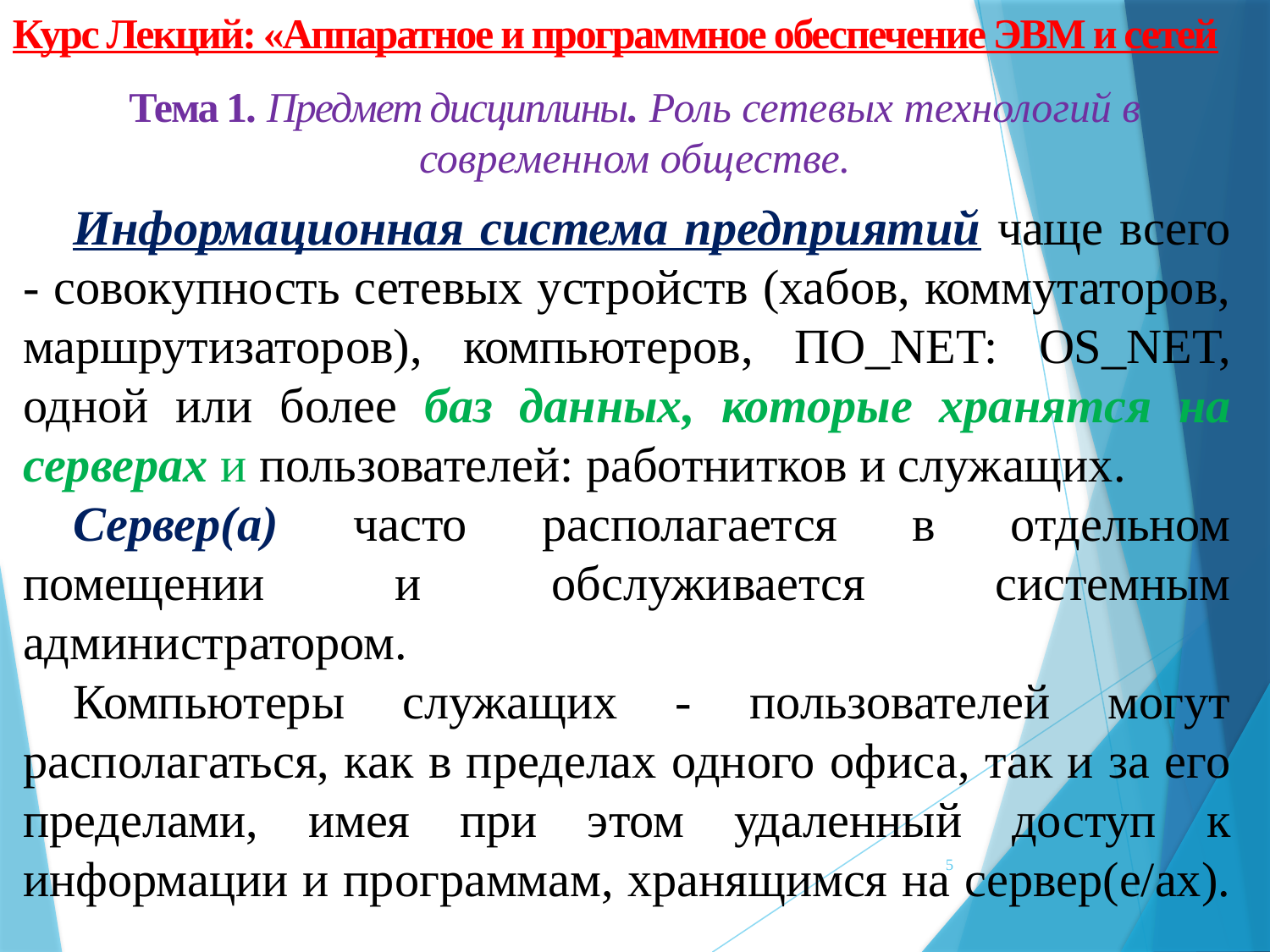

Курс Лекций: «Аппаратное и программное обеспечение ЭВМ и сетей
Тема 1. Предмет дисциплины. Роль сетевых технологий в современном обществе.
Информационная система предприятий чаще всего - совокупность сетевых устройств (хабов, коммутаторов, маршрутизаторов), компьютеров, ПО_NET: OS_NET, одной или более баз данных, которые хранятся на серверах и пользователей: работнитков и служащих.
Сервер(а) часто располагается в отдельном помещении и обслуживается системным администратором.
Компьютеры служащих - пользователей могут располагаться, как в пределах одного офиса, так и за его пределами, имея при этом удаленный доступ к информации и программам, хранящимся на сервер(е/ах).
5